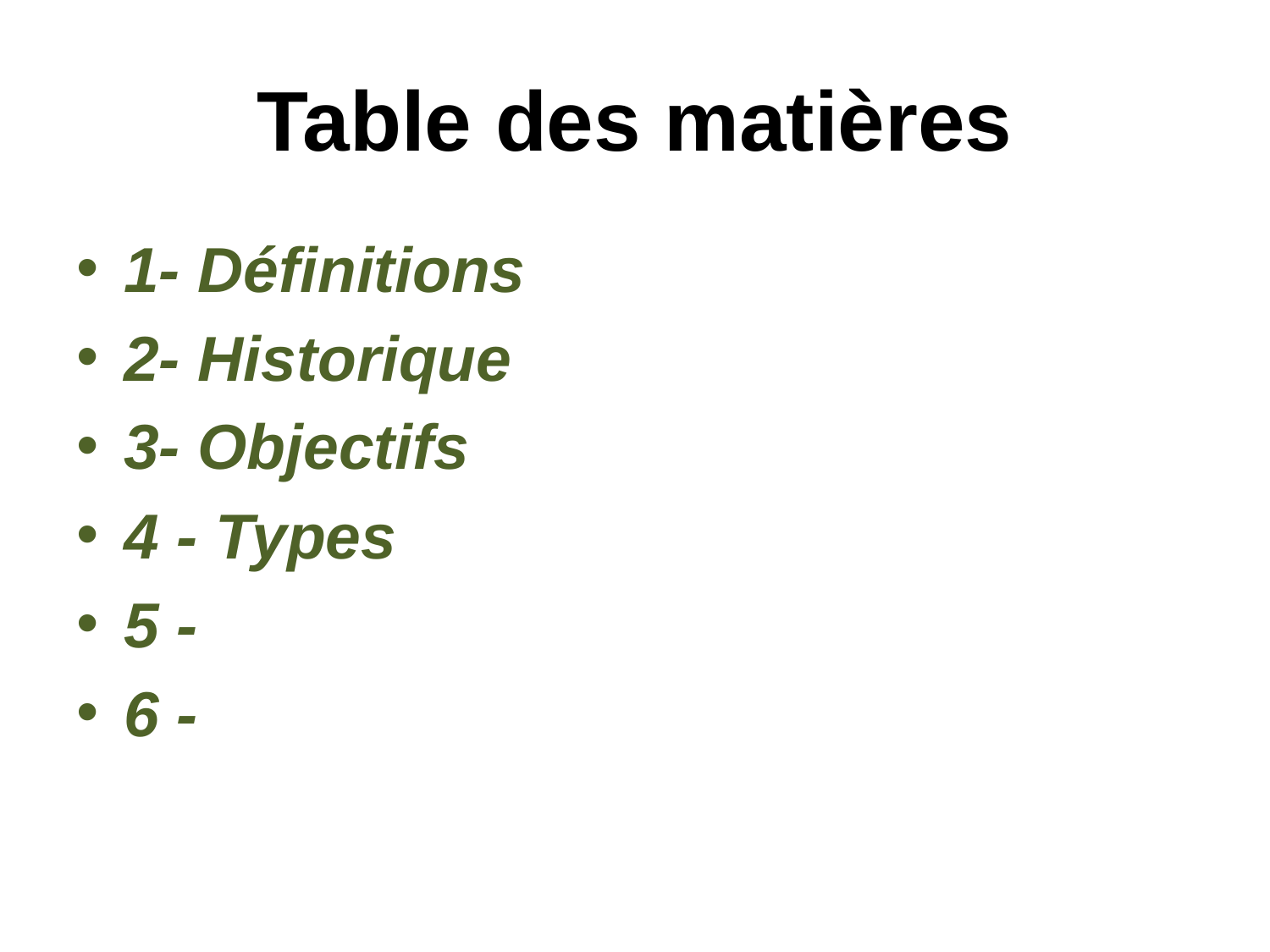

# Table des matières
1- Définitions
2- Historique
3- Objectifs
4 - Types
5 -
6 -